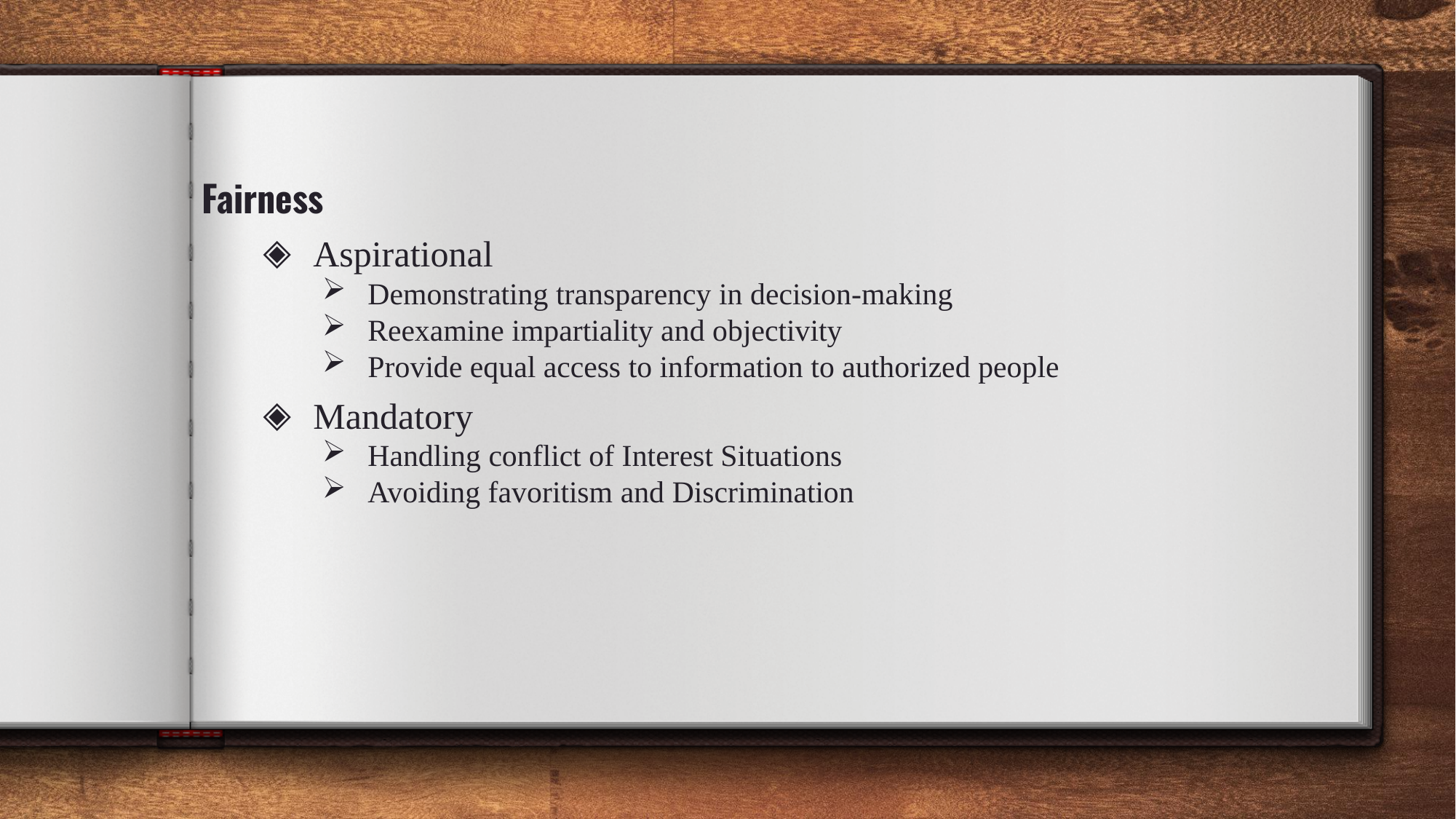

# Fairness
Aspirational
Demonstrating transparency in decision-making
Reexamine impartiality and objectivity
Provide equal access to information to authorized people
Mandatory
Handling conflict of Interest Situations
Avoiding favoritism and Discrimination